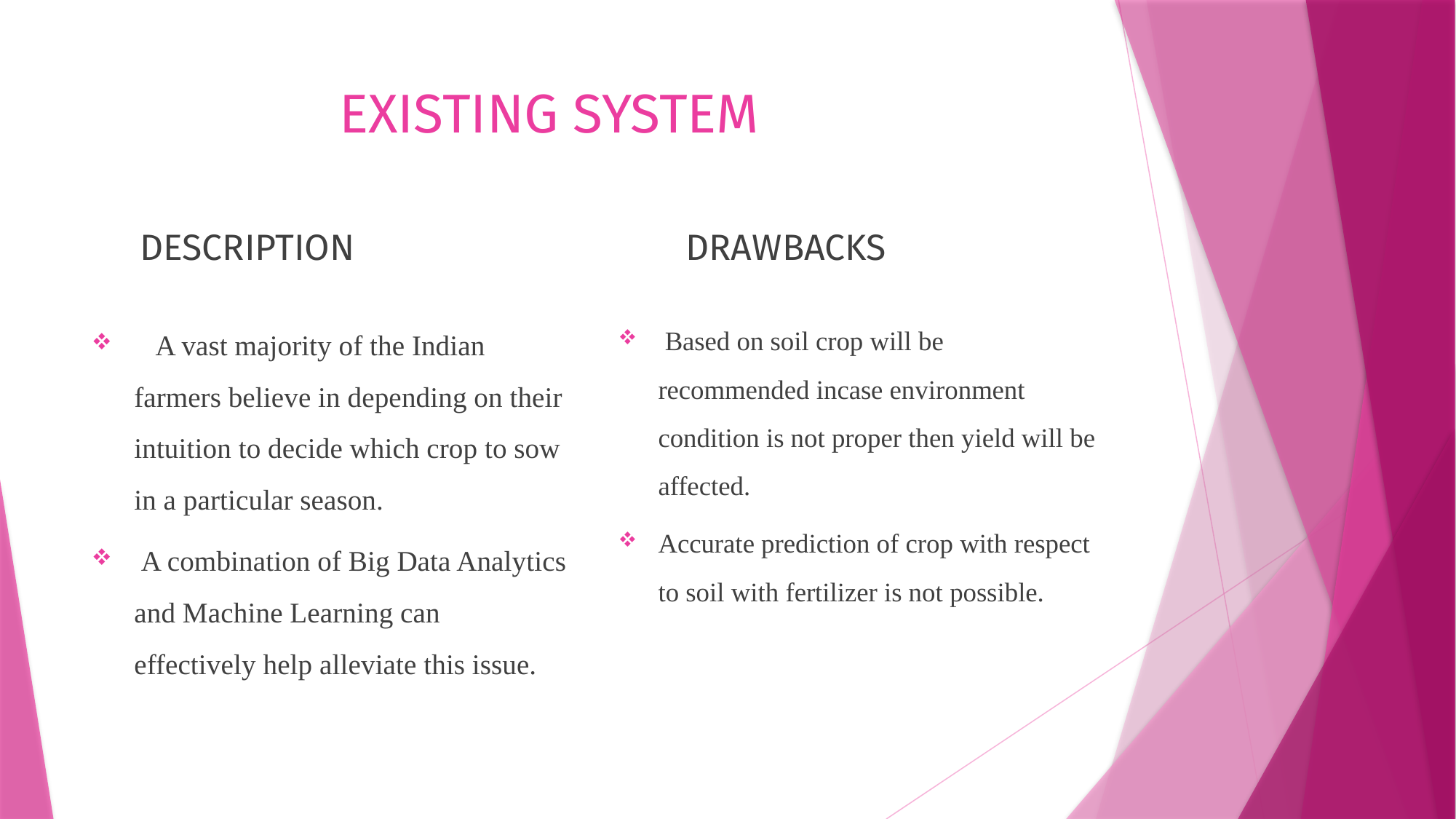

# EXISTING SYSTEM
     DESCRIPTION
       DRAWBACKS

 Based on soil crop will be recommended incase environment condition is not proper then yield will be affected.
Accurate prediction of crop with respect to soil with fertilizer is not possible.

   A vast majority of the Indian farmers believe in depending on their intuition to decide which crop to sow in a particular season.
 A combination of Big Data Analytics and Machine Learning can effectively help alleviate this issue.